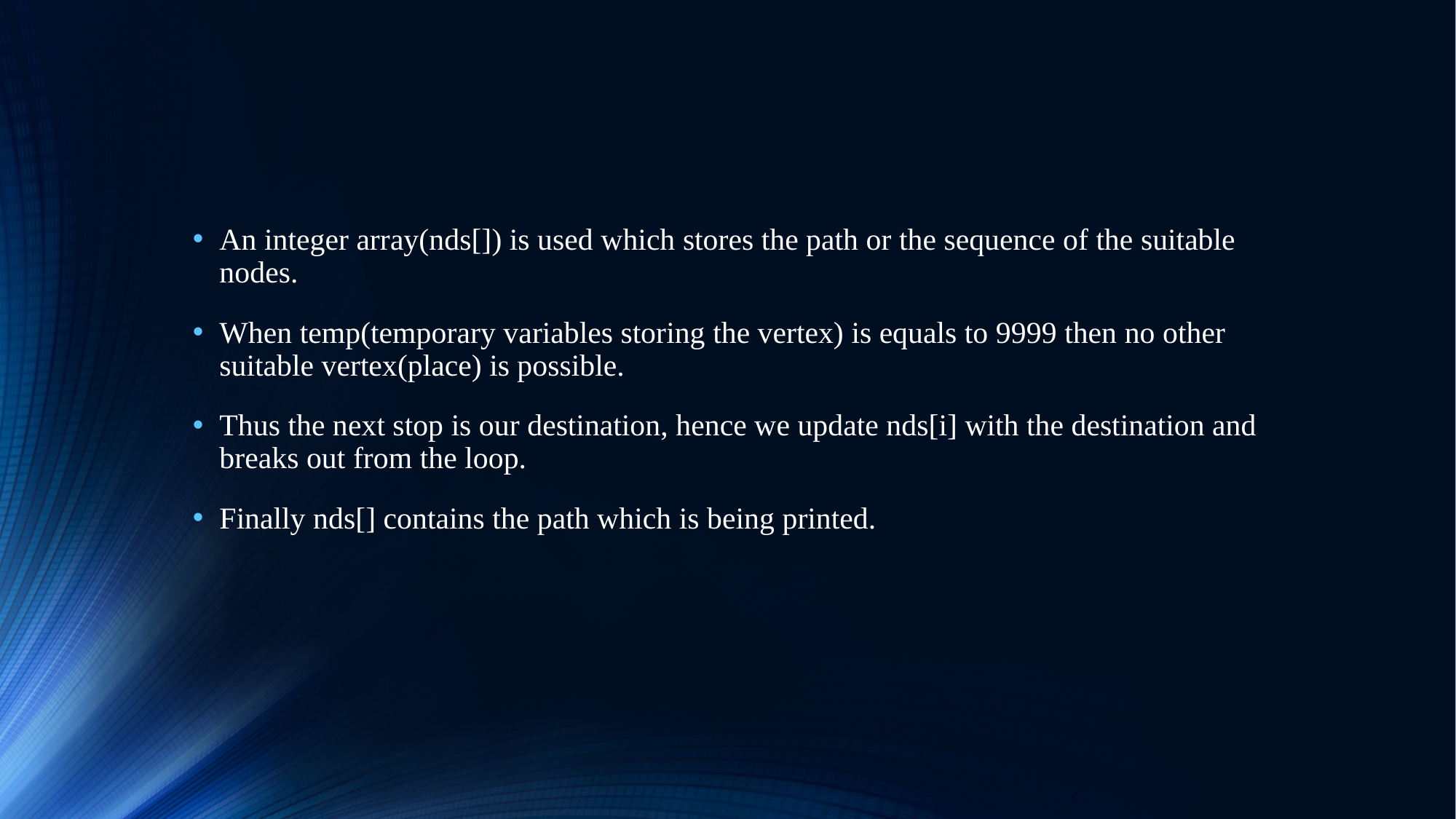

An integer array(nds[]) is used which stores the path or the sequence of the suitable nodes.
When temp(temporary variables storing the vertex) is equals to 9999 then no other suitable vertex(place) is possible.
Thus the next stop is our destination, hence we update nds[i] with the destination and breaks out from the loop.
Finally nds[] contains the path which is being printed.